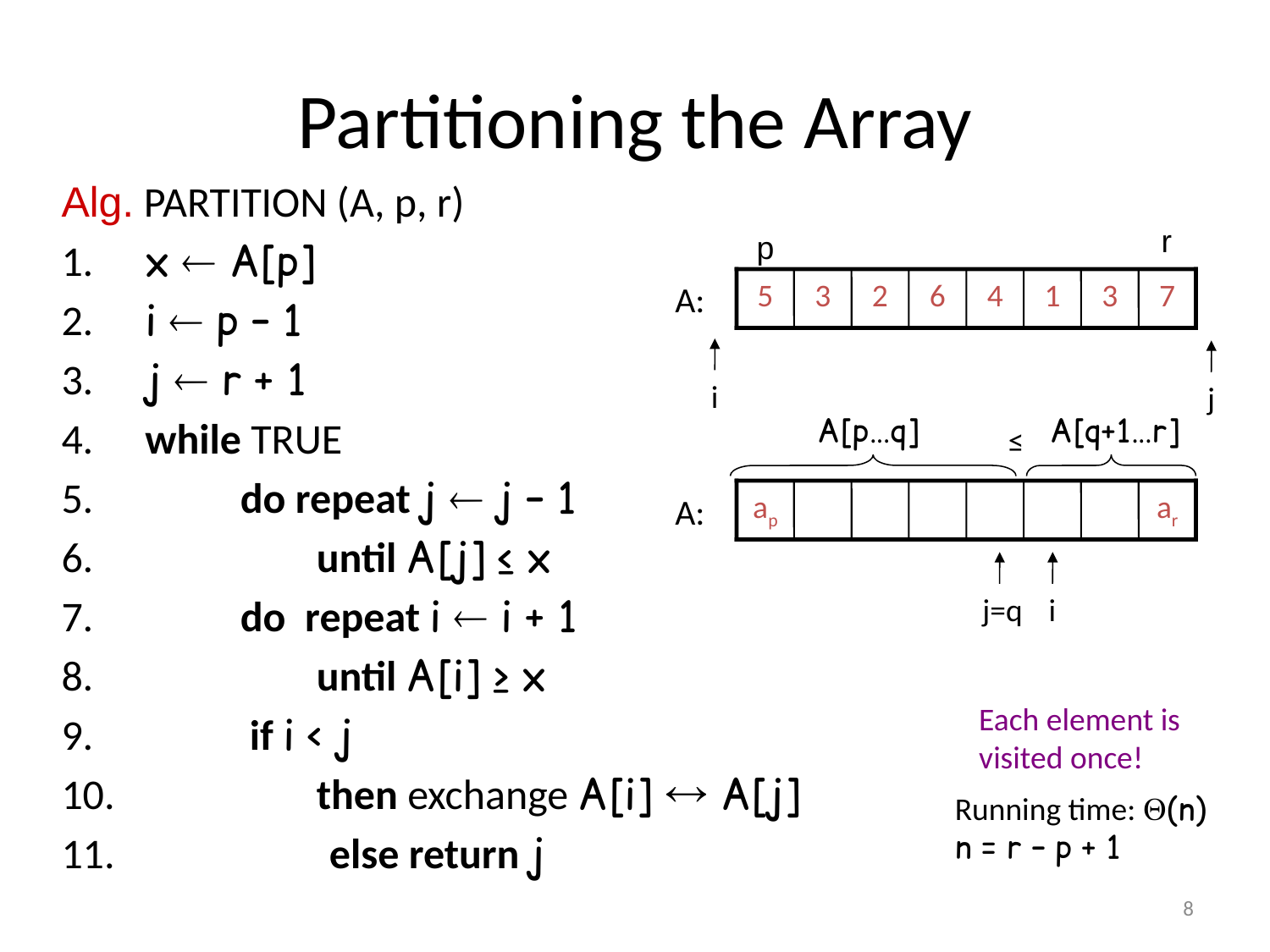

# Partitioning the Array
Alg. PARTITION (A, p, r)
 x ← A[p]
 i ← p – 1
 j ← r + 1
 while TRUE
           do repeat j ← j – 1
                   until A[j] ≤ x
           do  repeat i ← i + 1
                   until A[i] ≥ x
            if i < j
                   then exchange A[i] ↔ A[j]
   	       else return j
r
p
5

3

2

6

4

1

3

7

A:

i
j

A[p…q]
A[q+1…r]
≤
ap

ar

A:

j=q
i
Each element is
visited once!
Running time: Θ(n)
n = r – p + 1
8